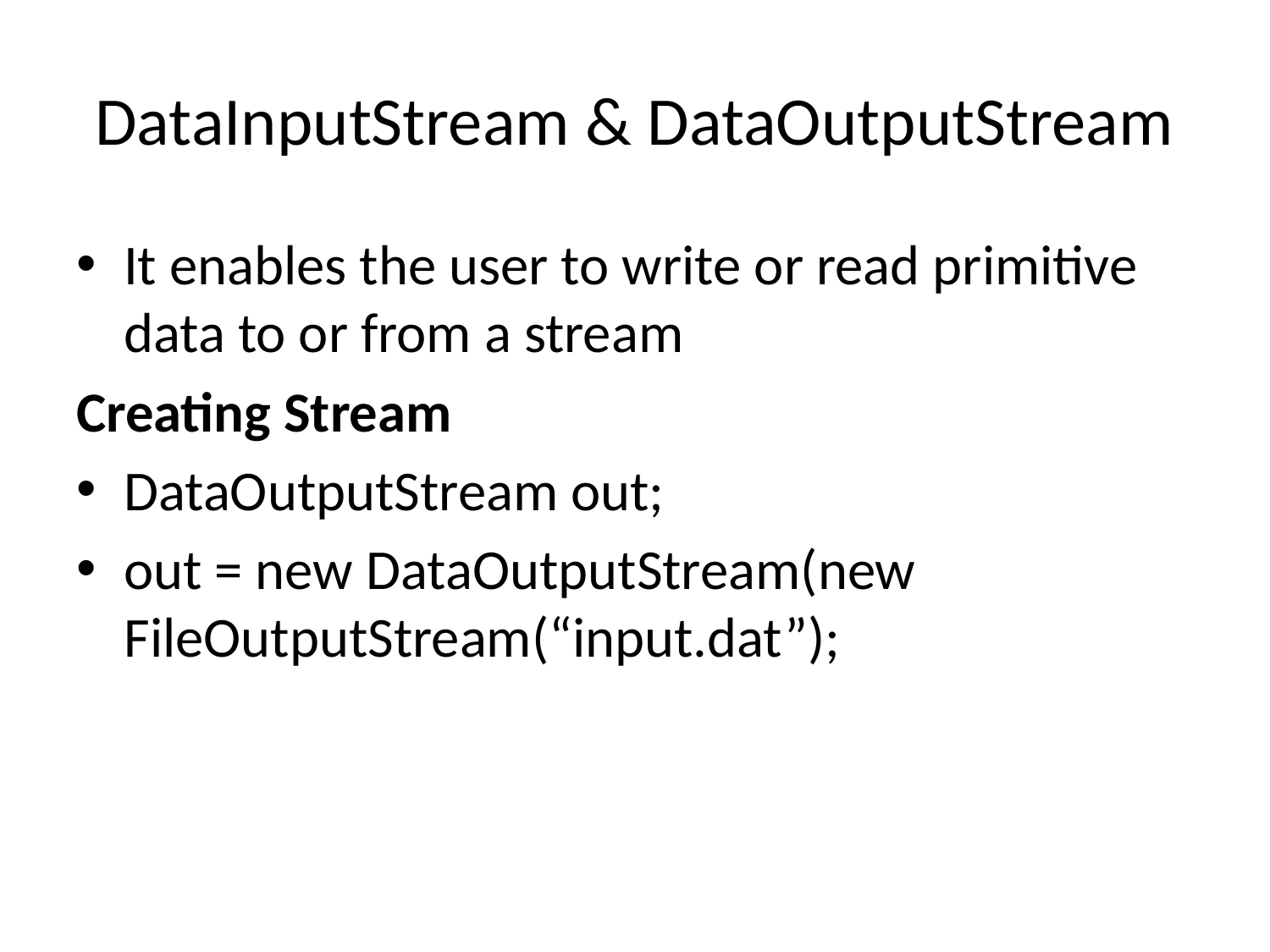

# DataInputStream & DataOutputStream
It enables the user to write or read primitive data to or from a stream
Creating Stream
DataOutputStream out;
out = new DataOutputStream(new FileOutputStream(“input.dat”);